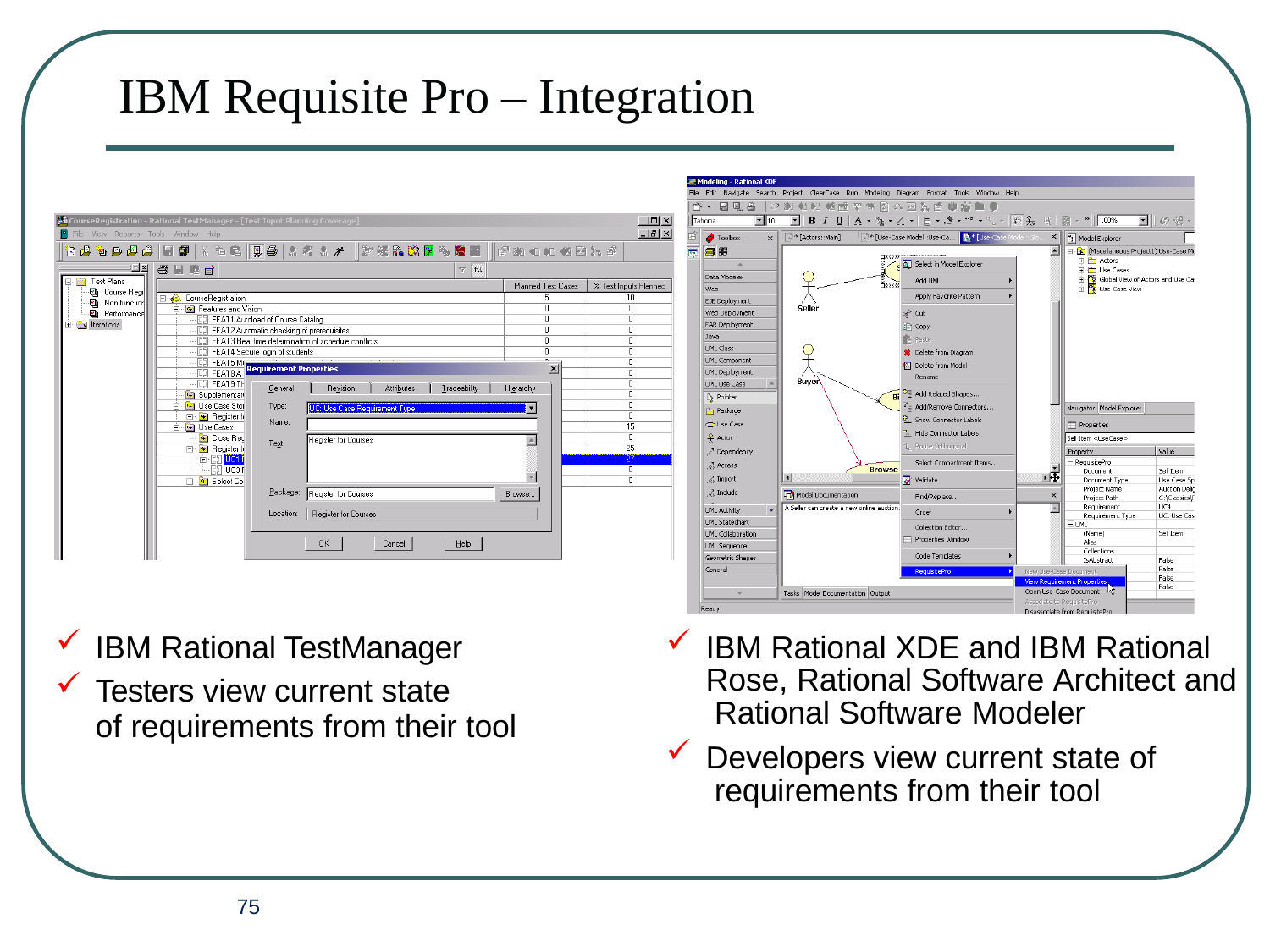

# IBM Requisite Pro – Integration

IBM Rational TestManager
Testers view current state
of requirements from their tool
IBM Rational XDE and IBM Rational  Rose, Rational Software Architect and  Rational Software Modeler
Developers view current state of  requirements from their tool
75